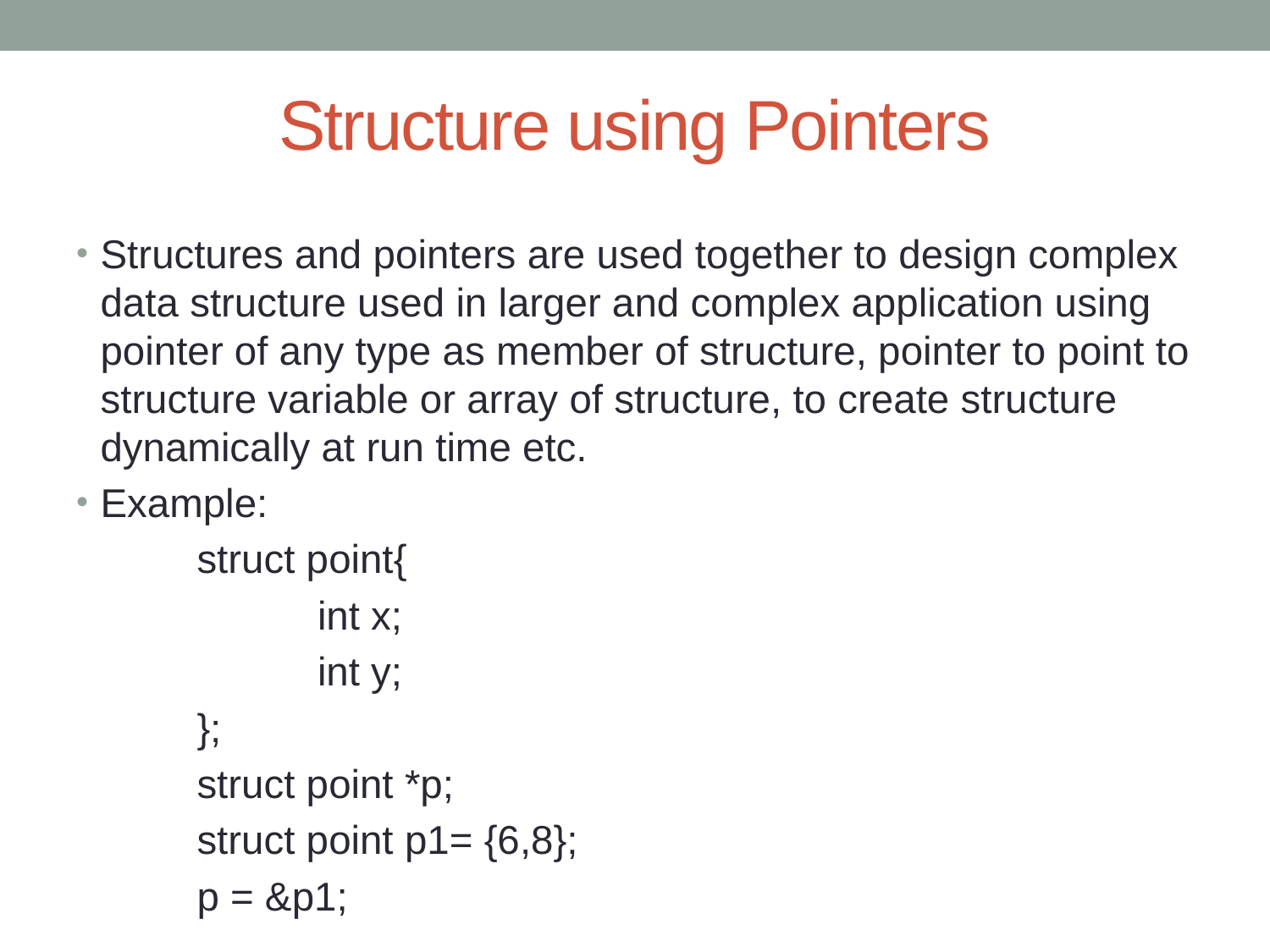

# Structure using Pointers
Structures and pointers are used together to design complex data structure used in larger and complex application using pointer of any type as member of structure, pointer to point to structure variable or array of structure, to create structure dynamically at run time etc.
Example:
	struct point{
		int x;
		int y;
	};
	struct point *p;
	struct point p1= {6,8};
	p = &p1;